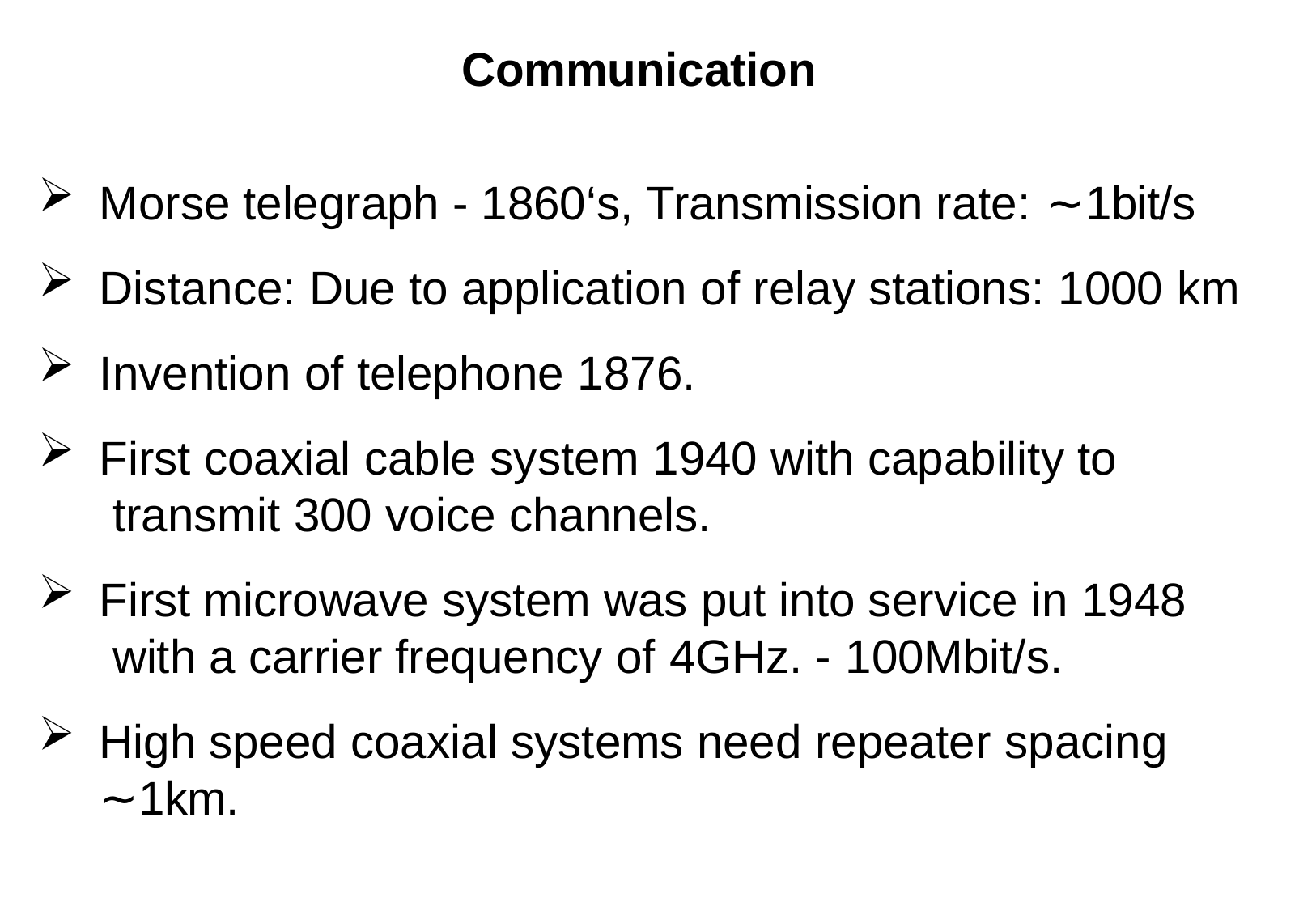

# Communication
Morse telegraph - 1860‘s, Transmission rate: ∼1bit/s
Distance: Due to application of relay stations: 1000 km
Invention of telephone 1876.
First coaxial cable system 1940 with capability to  transmit 300 voice channels.
First microwave system was put into service in 1948  with a carrier frequency of 4GHz. - 100Mbit/s.
High speed coaxial systems need repeater spacing
∼1km.